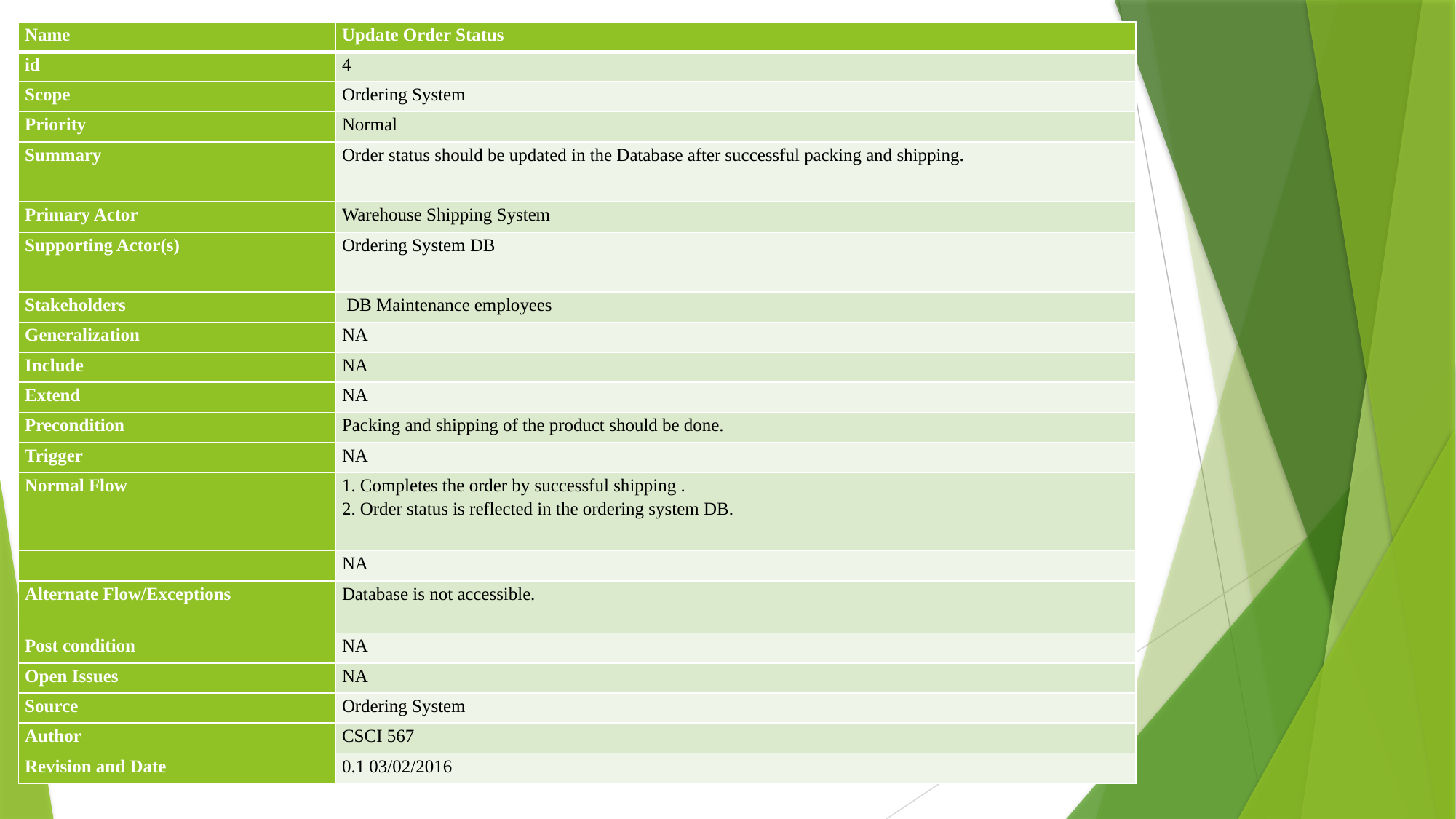

| Name | Update Order Status |
| --- | --- |
| id | 4 |
| Scope | Ordering System |
| Priority | Normal |
| Summary | Order status should be updated in the Database after successful packing and shipping. |
| Primary Actor | Warehouse Shipping System |
| Supporting Actor(s) | Ordering System DB |
| Stakeholders | DB Maintenance employees |
| Generalization | NA |
| Include | NA |
| Extend | NA |
| Precondition | Packing and shipping of the product should be done. |
| Trigger | NA |
| Normal Flow | 1. Completes the order by successful shipping . 2. Order status is reflected in the ordering system DB. |
|  | NA |
| Alternate Flow/Exceptions | Database is not accessible. |
| Post condition | NA |
| Open Issues | NA |
| Source | Ordering System |
| Author | CSCI 567 |
| Revision and Date | 0.1 03/02/2016 |